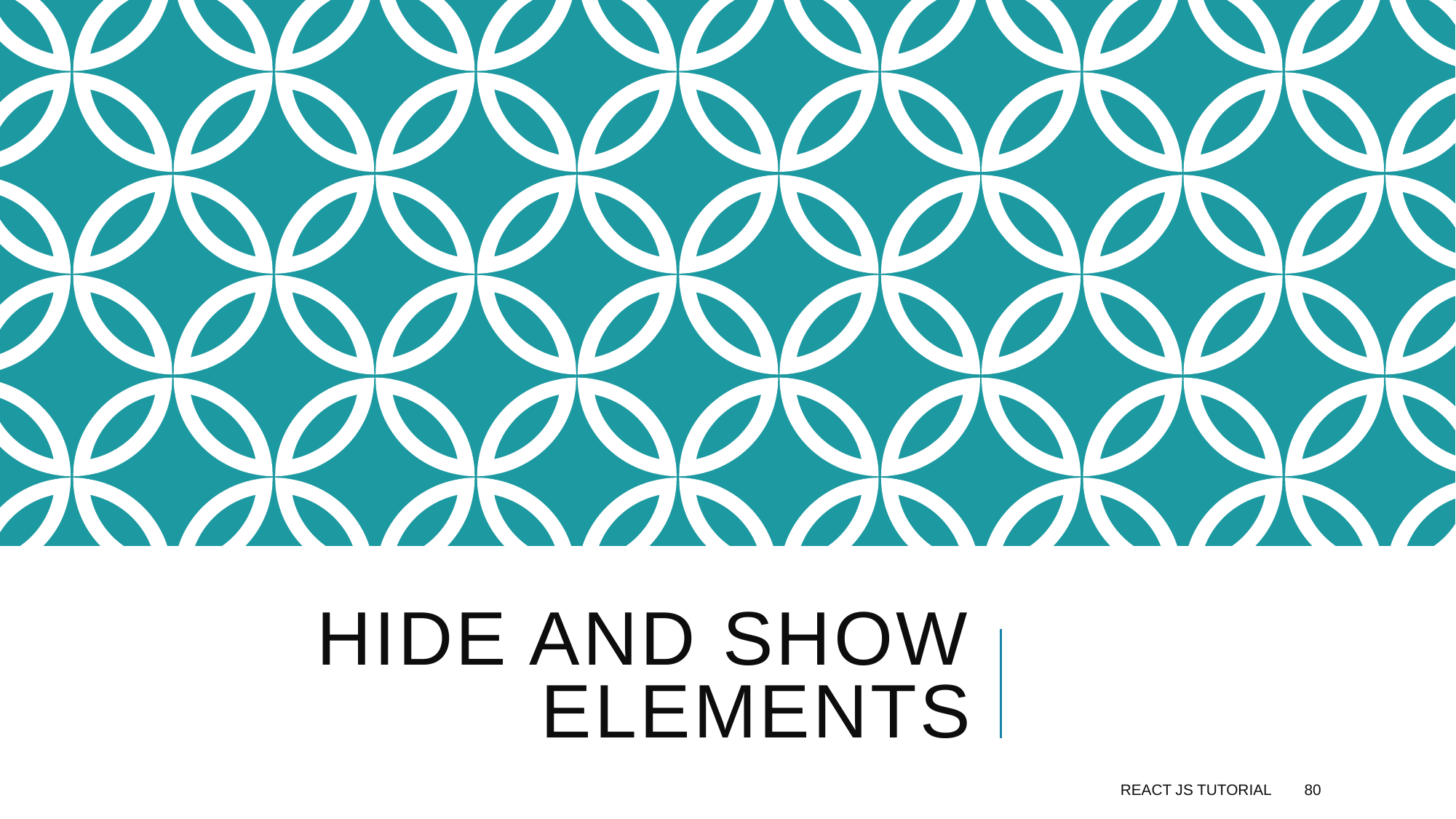

# Hide and show elements

React JS Tutorial
80